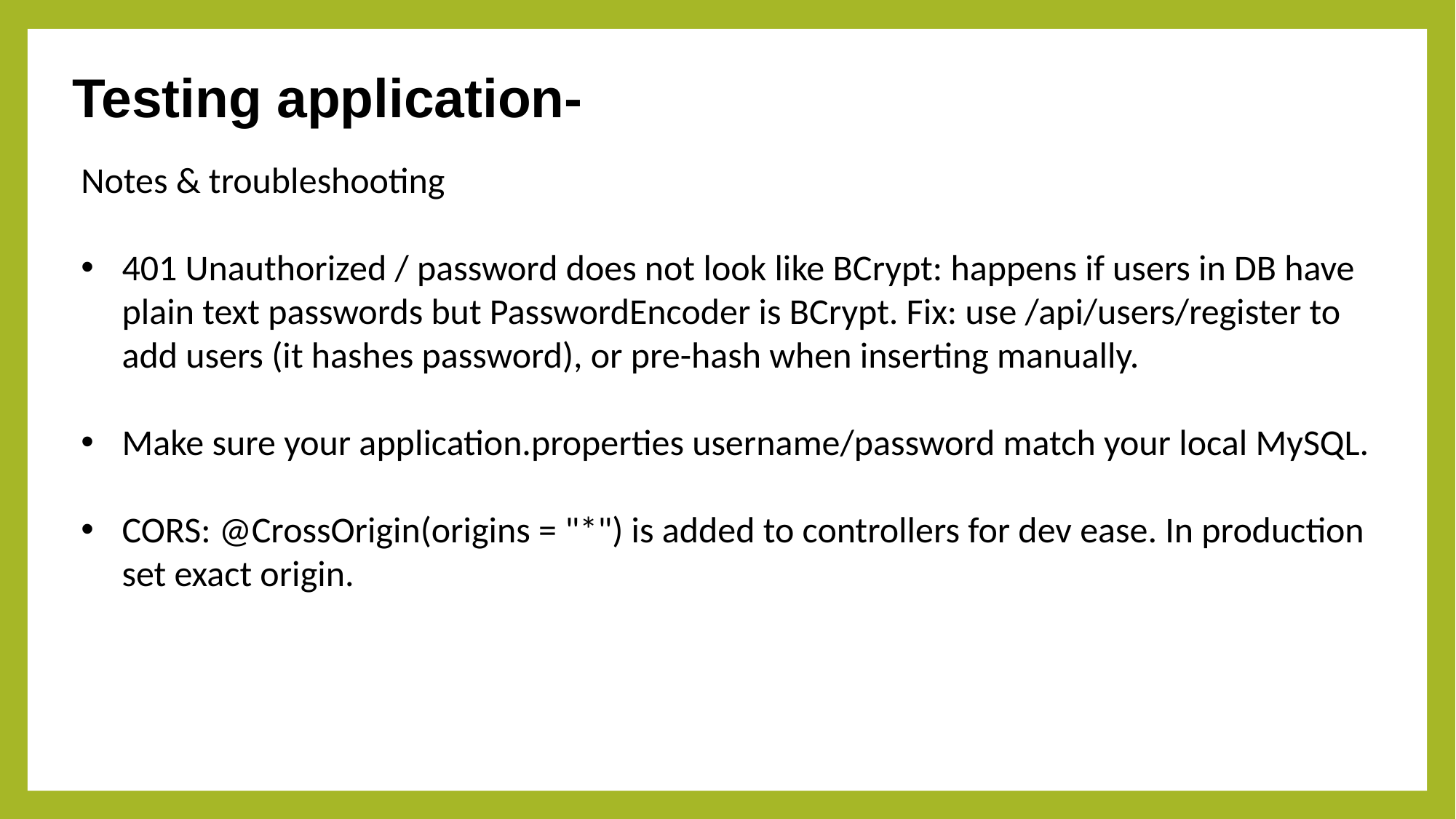

Testing application-
Notes & troubleshooting

401 Unauthorized / password does not look like BCrypt: happens if users in DB have plain text passwords but PasswordEncoder is BCrypt. Fix: use /api/users/register to add users (it hashes password), or pre-hash when inserting manually.

Make sure your application.properties username/password match your local MySQL.

CORS: @CrossOrigin(origins = "*") is added to controllers for dev ease. In production set exact origin.